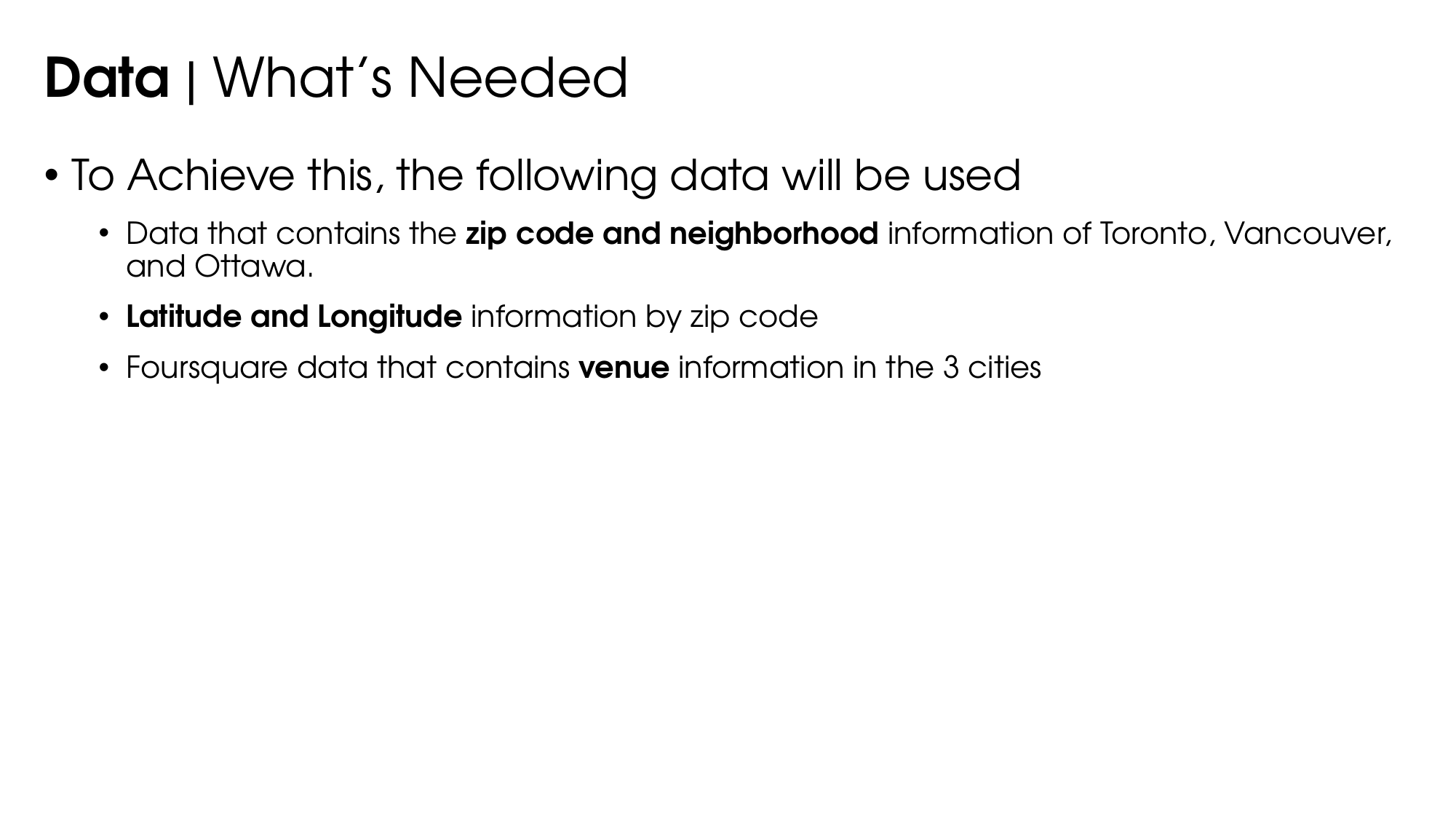

# Data | What’s Needed
To Achieve this, the following data will be used
Data that contains the zip code and neighborhood information of Toronto, Vancouver, and Ottawa.
Latitude and Longitude information by zip code
Foursquare data that contains venue information in the 3 cities